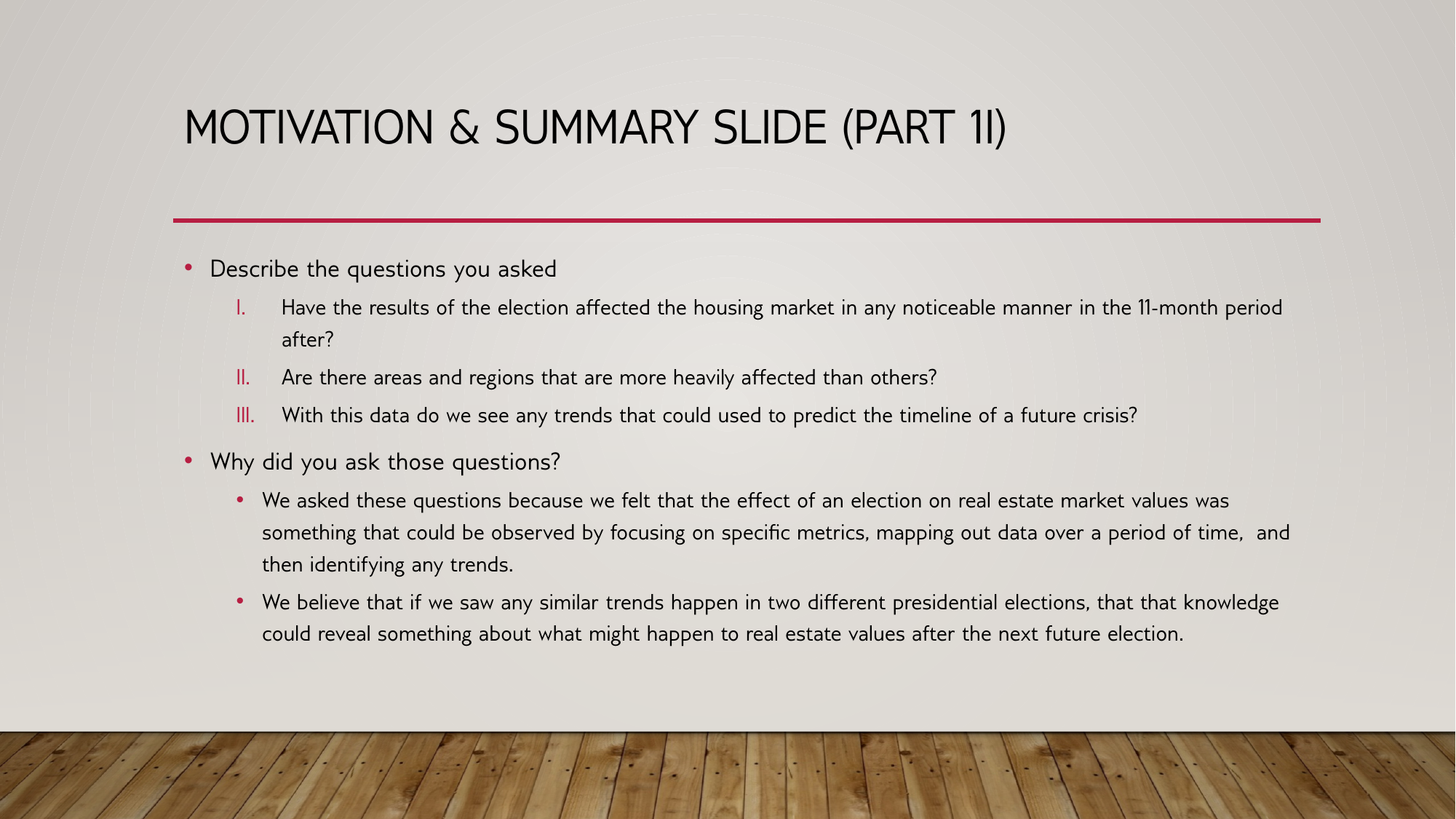

# Motivation & Summary Slide (part 1I)
Describe the questions you asked
Have the results of the election affected the housing market in any noticeable manner in the 11-month period after?
Are there areas and regions that are more heavily affected than others?
With this data do we see any trends that could used to predict the timeline of a future crisis?
Why did you ask those questions?
We asked these questions because we felt that the effect of an election on real estate market values was something that could be observed by focusing on specific metrics, mapping out data over a period of time,  and then identifying any trends.
We believe that if we saw any similar trends happen in two different presidential elections, that that knowledge could reveal something about what might happen to real estate values after the next future election.